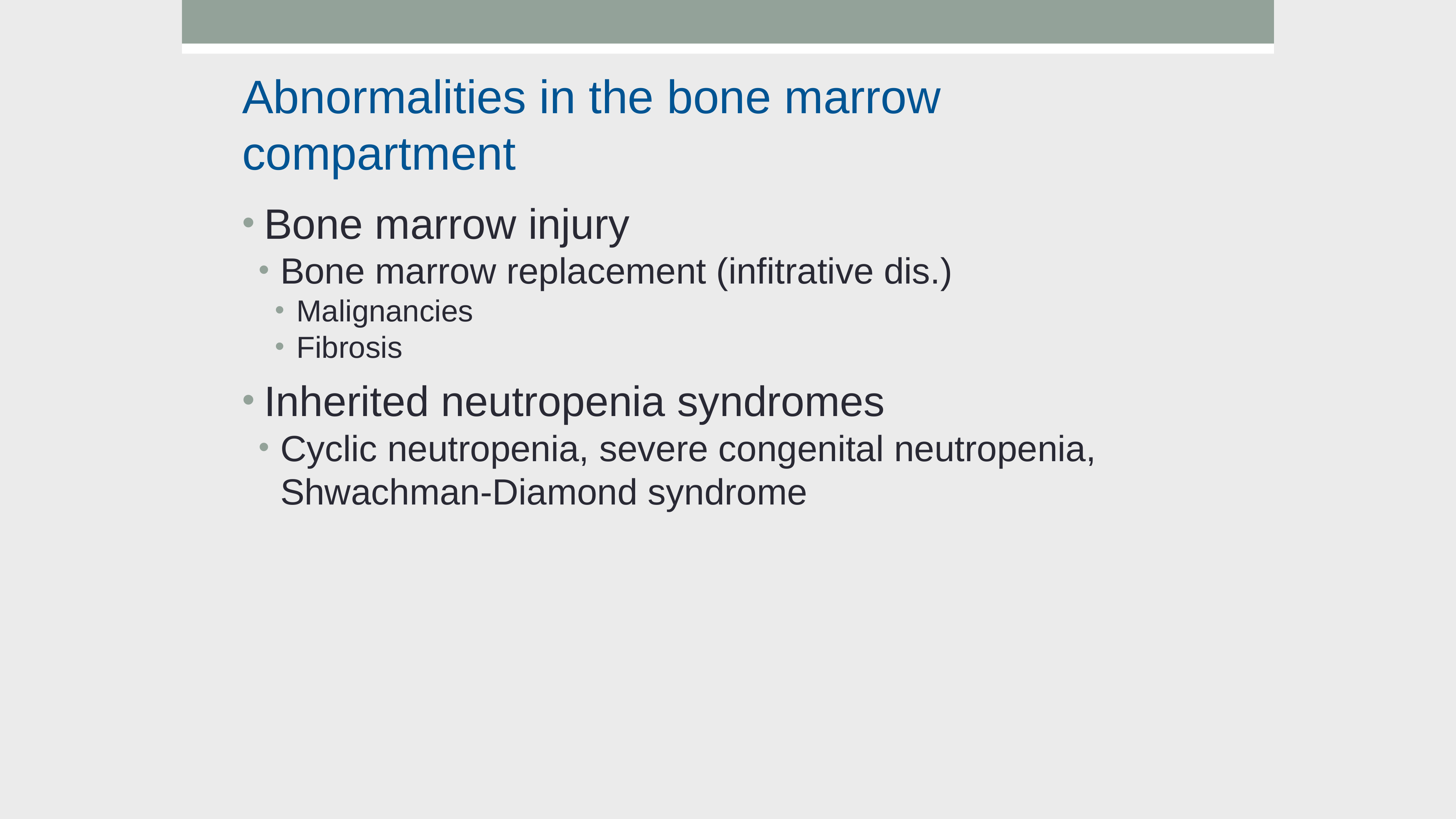

Abnormalities in the bone marrow compartment
Bone marrow injury
Bone marrow replacement (infitrative dis.)
Malignancies
Fibrosis
Inherited neutropenia syndromes
Cyclic neutropenia, severe congenital neutropenia, Shwachman-Diamond syndrome